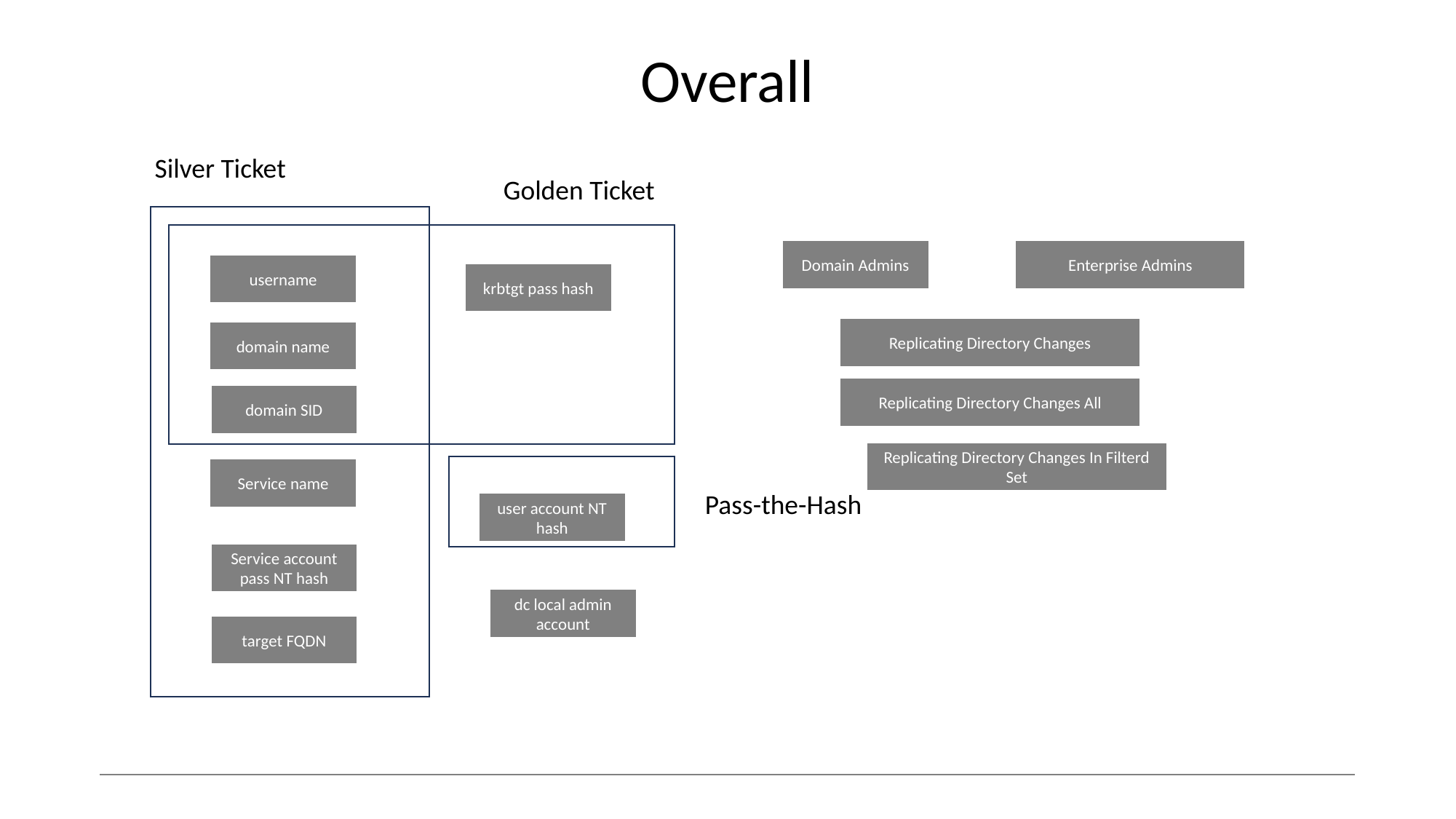

# Overall
Silver Ticket
Golden Ticket

Domain Admins
Enterprise Admins
username
krbtgt pass hash
Replicating Directory Changes
domain name
Replicating Directory Changes All
domain SID
Replicating Directory Changes In Filterd Set

Service name
Pass-the-Hash
user account NT hash
Service account pass NT hash
dc local admin account
target FQDN